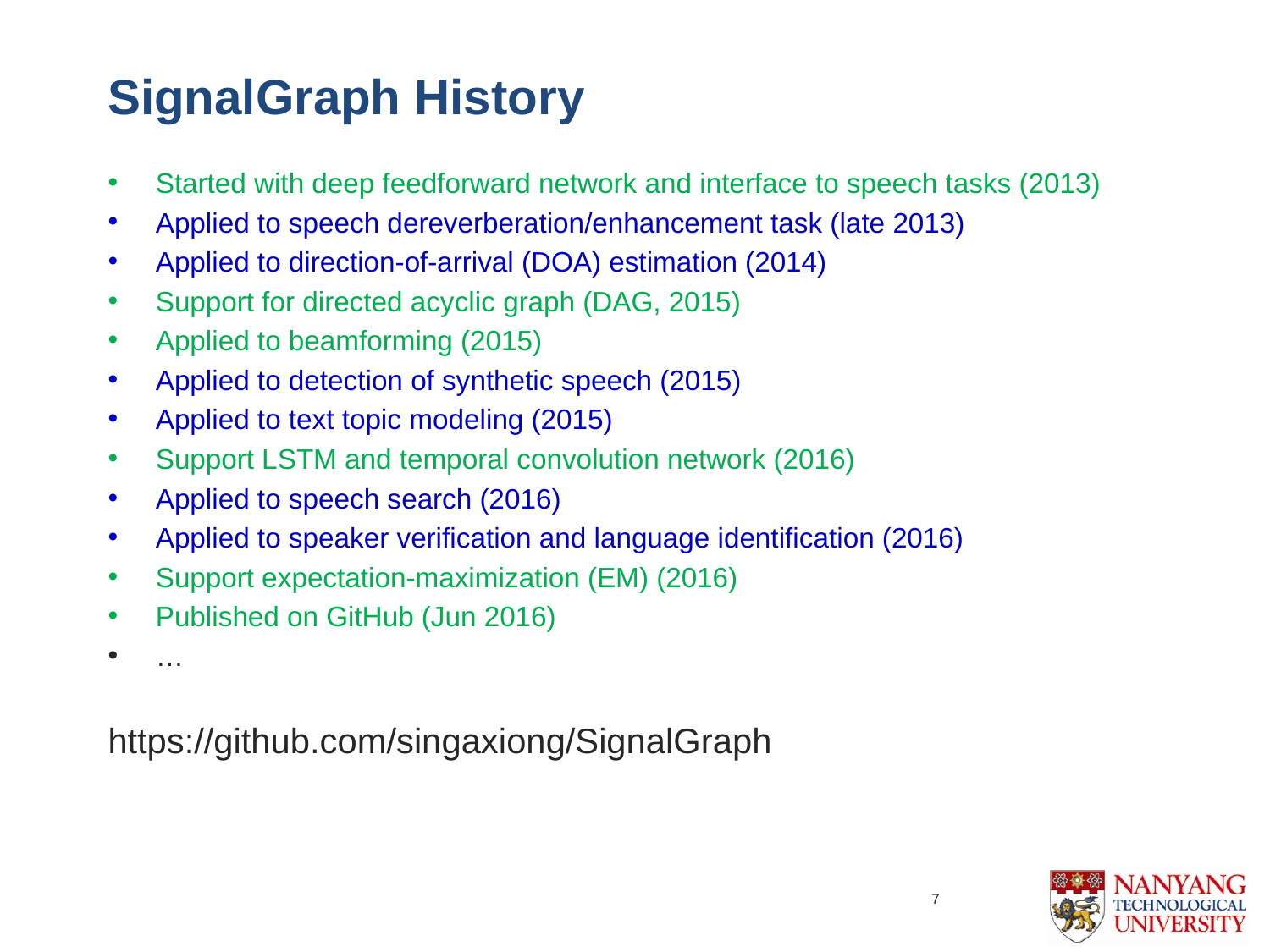

# SignalGraph History
Started with deep feedforward network and interface to speech tasks (2013)
Applied to speech dereverberation/enhancement task (late 2013)
Applied to direction-of-arrival (DOA) estimation (2014)
Support for directed acyclic graph (DAG, 2015)
Applied to beamforming (2015)
Applied to detection of synthetic speech (2015)
Applied to text topic modeling (2015)
Support LSTM and temporal convolution network (2016)
Applied to speech search (2016)
Applied to speaker verification and language identification (2016)
Support expectation-maximization (EM) (2016)
Published on GitHub (Jun 2016)
…

https://github.com/singaxiong/SignalGraph
7